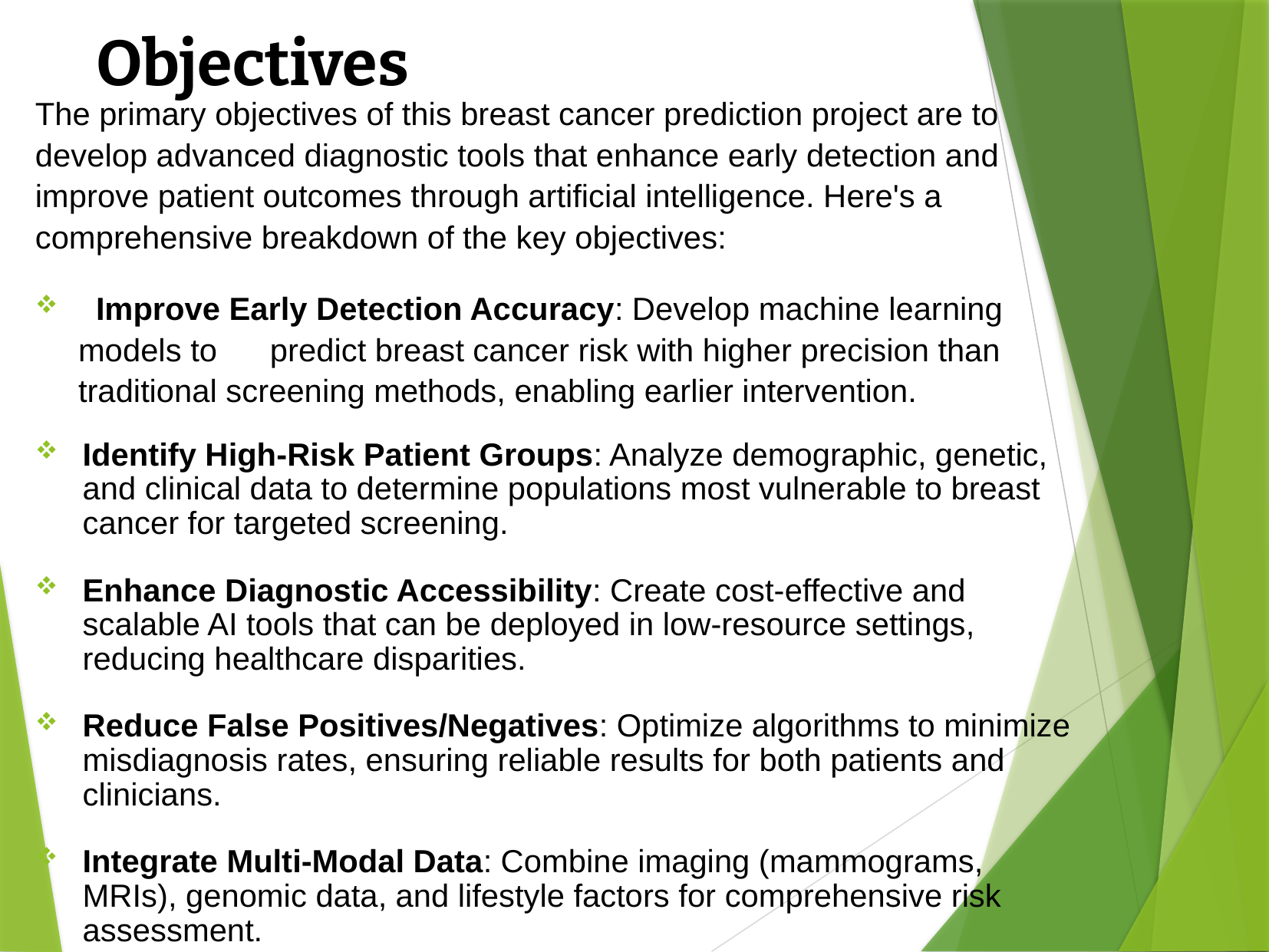

# Objectives
The primary objectives of this breast cancer prediction project are to develop advanced diagnostic tools that enhance early detection and improve patient outcomes through artificial intelligence. Here's a comprehensive breakdown of the key objectives:
  Improve Early Detection Accuracy: Develop machine learning models to      predict breast cancer risk with higher precision than traditional screening methods, enabling earlier intervention.
Identify High-Risk Patient Groups: Analyze demographic, genetic, and clinical data to determine populations most vulnerable to breast cancer for targeted screening.
Enhance Diagnostic Accessibility: Create cost-effective and scalable AI tools that can be deployed in low-resource settings, reducing healthcare disparities.
Reduce False Positives/Negatives: Optimize algorithms to minimize misdiagnosis rates, ensuring reliable results for both patients and clinicians.
Integrate Multi-Modal Data: Combine imaging (mammograms, MRIs), genomic data, and lifestyle factors for comprehensive risk assessment.